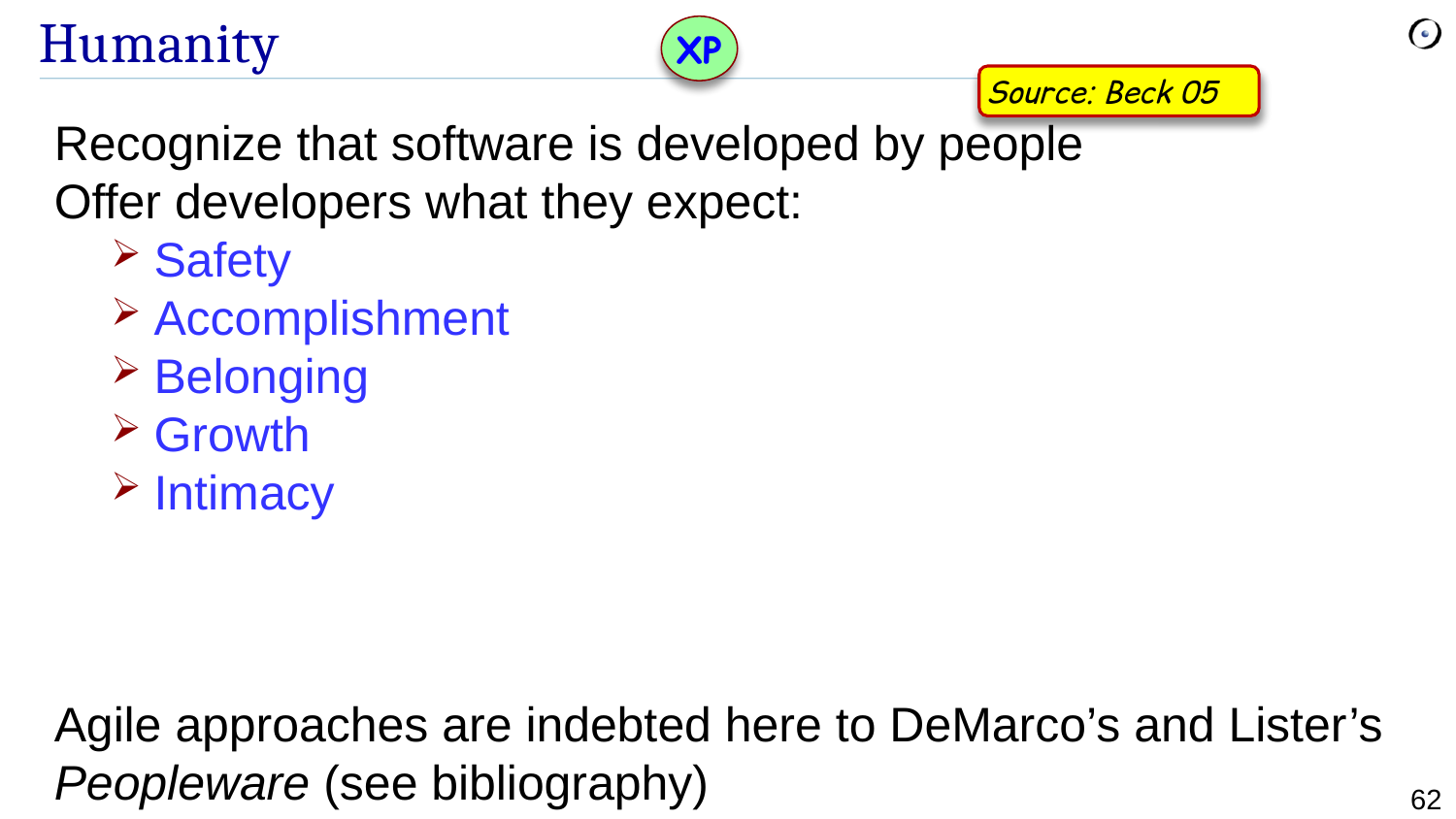

# Humanity
XP
Source: Beck 05
Recognize that software is developed by people
Offer developers what they expect:
Safety
Accomplishment
Belonging
Growth
Intimacy

Agile approaches are indebted here to DeMarco’s and Lister’s Peopleware (see bibliography)